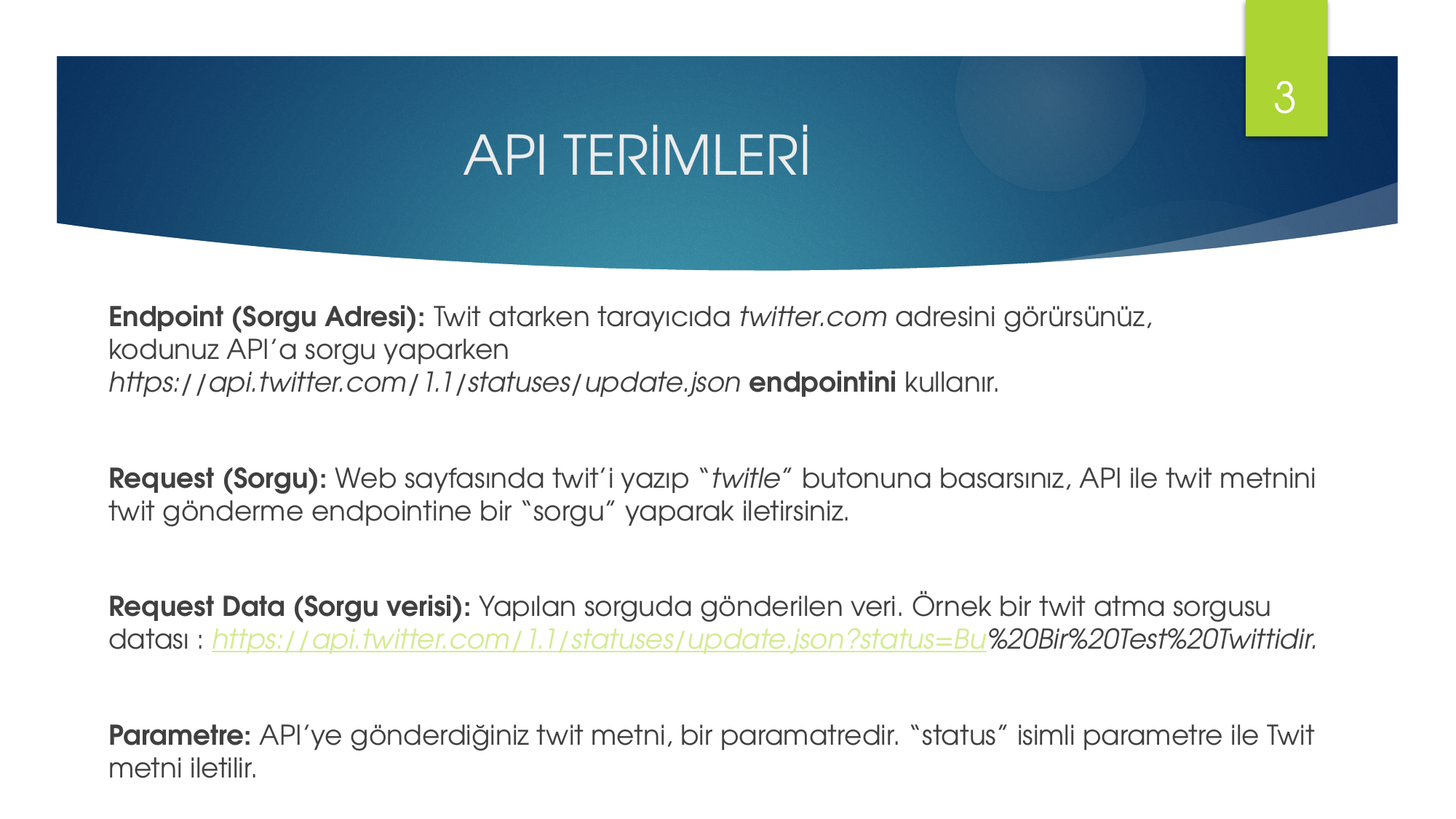

3
# API TERİMLERİ
Endpoint (Sorgu Adresi): Twit atarken tarayıcıda twitter.com adresini görürsünüz,
kodunuz API’a sorgu yaparken  https://api.twitter.com/1.1/statuses/update.json endpointini kullanır.

Request (Sorgu): Web sayfasında twit’i yazıp “twitle” butonuna basarsınız, API ile twit metnini twit gönderme endpointine bir “sorgu” yaparak iletirsiniz.

Request Data (Sorgu verisi): Yapılan sorguda gönderilen veri. Örnek bir twit atma sorgusu datası : https://api.twitter.com/1.1/statuses/update.json?status=Bu%20Bir%20Test%20Twittidir.

Parametre: API’ye gönderdiğiniz twit metni, bir paramatredir. “status” isimli parametre ile Twit metni iletilir.